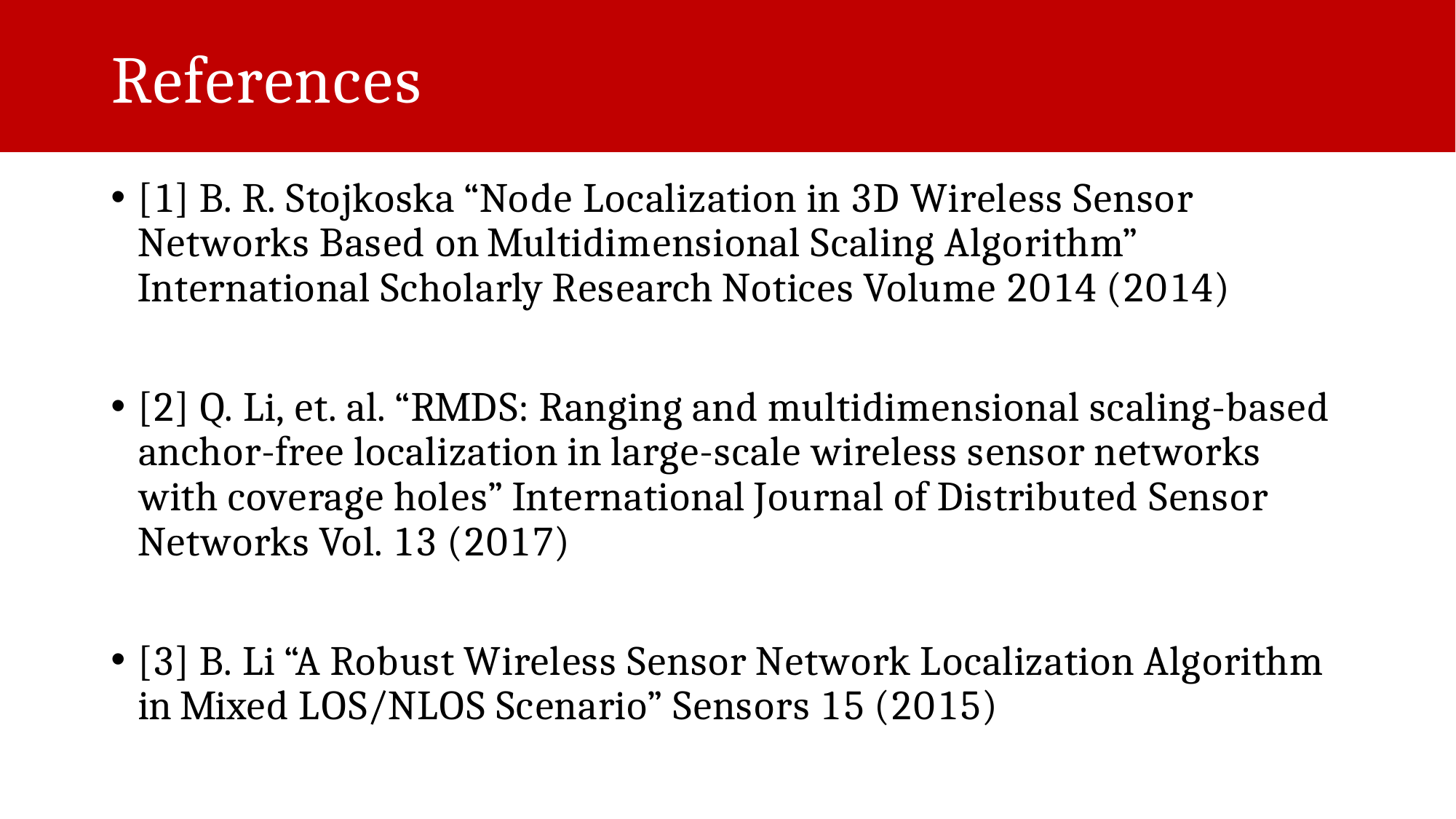

# References
[1] B. R. Stojkoska “Node Localization in 3D Wireless Sensor Networks Based on Multidimensional Scaling Algorithm” International Scholarly Research Notices Volume 2014 (2014)

[2] Q. Li, et. al. “RMDS: Ranging and multidimensional scaling-based anchor-free localization in large-scale wireless sensor networks with coverage holes” International Journal of Distributed Sensor Networks Vol. 13 (2017)

[3] B. Li “A Robust Wireless Sensor Network Localization Algorithm in Mixed LOS/NLOS Scenario” Sensors 15 (2015)